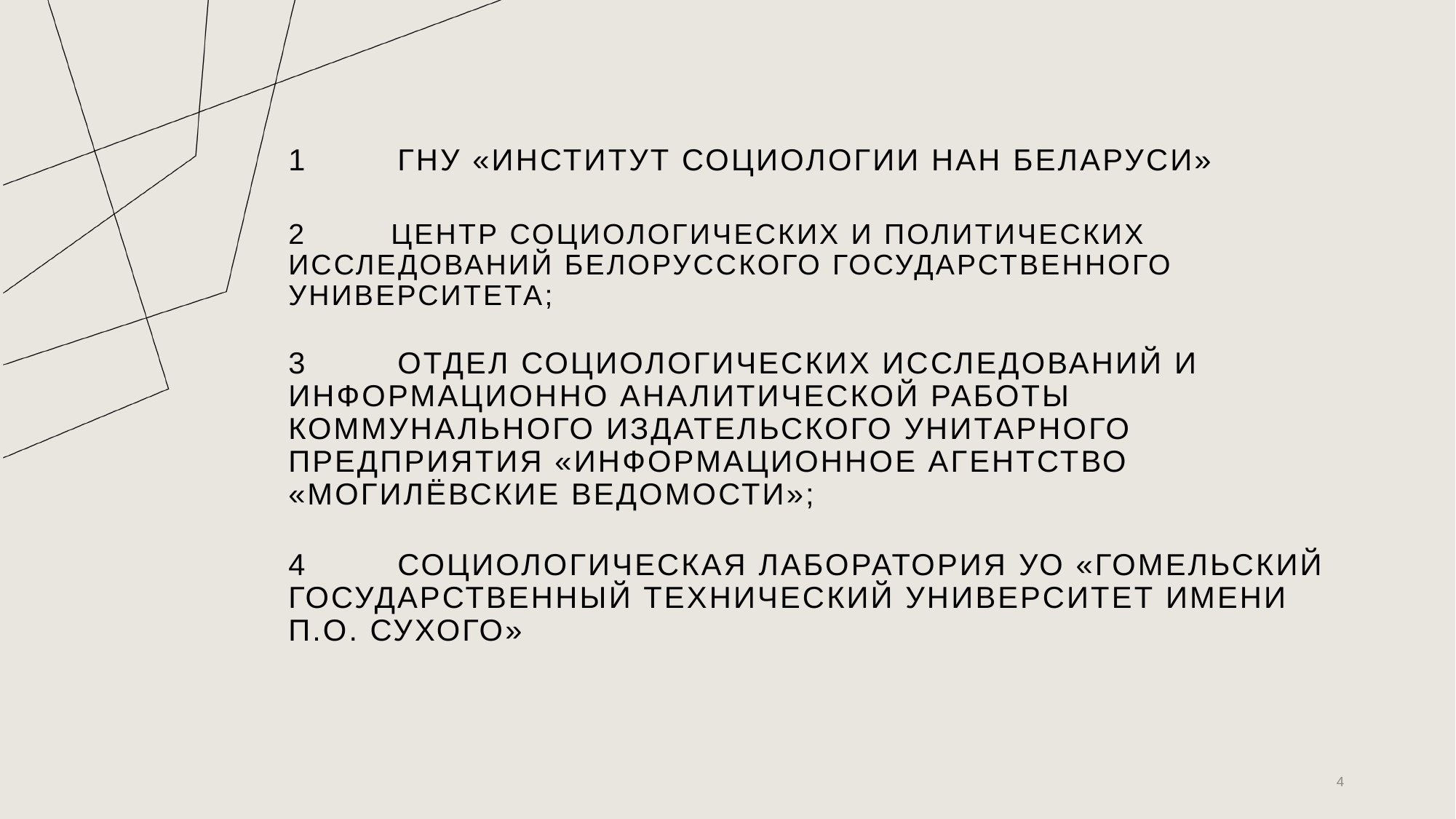

# 1	ГНУ «Институт социологии НАН Беларуси»
2	Центр социологических и политических 	исследований Белорусского государственного 	университета;
3	Отдел социологических исследований и 	информационно аналитической работы 	коммунального издательского унитарного 	предприятия «Информационное агентство 	«Могилёвские ведомости»;
4	Социологическая лаборатория УО «Гомельский 	государственный технический университет имени 	П.О. Сухого»
4